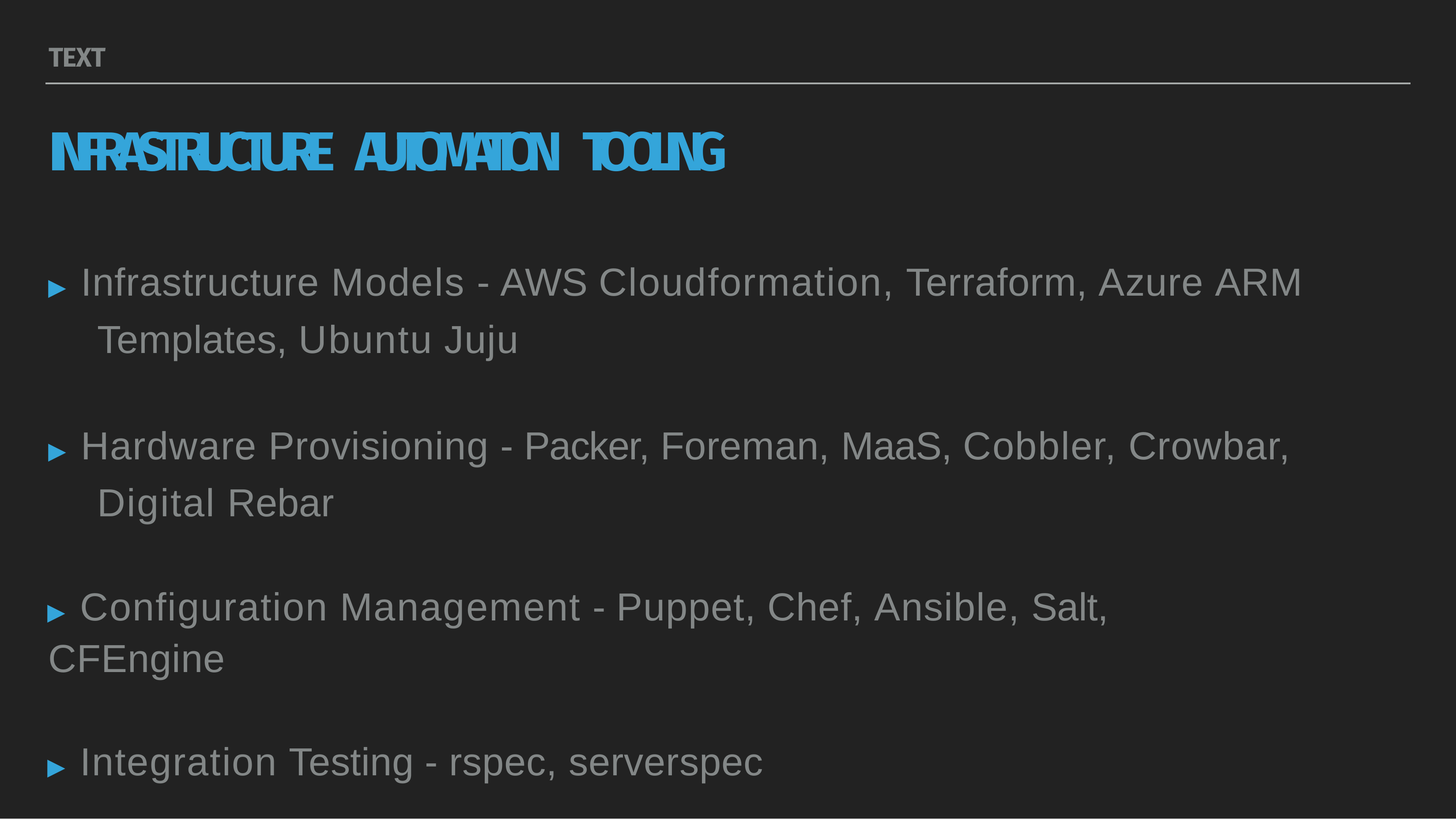

TEXT
# INFRASTRUCTURE  AUTOMATION  TOOLING
▸ Infrastructure Models - AWS Cloudformation, Terraform, Azure ARM  Templates, Ubuntu Juju
▸ Hardware Provisioning - Packer, Foreman, MaaS, Cobbler, Crowbar,  Digital Rebar
▸ Configuration Management - Puppet, Chef, Ansible, Salt, CFEngine
▸ Integration Testing - rspec, serverspec
▸ Orchestration - Rundeck, Ansible, Kubernetes (for docker)